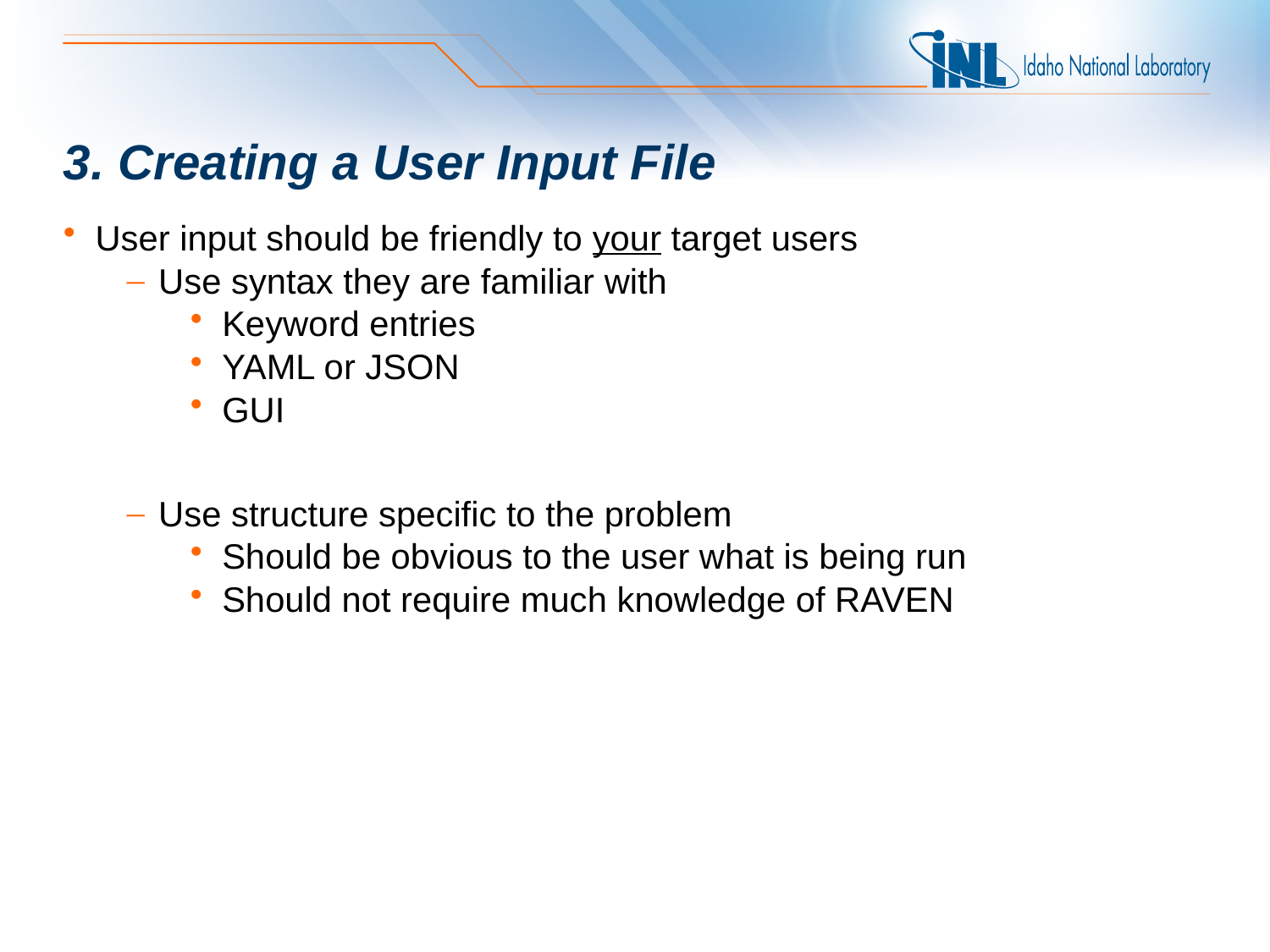

# 3. Creating a User Input File
User input should be friendly to your target users
Use syntax they are familiar with
Keyword entries
YAML or JSON
GUI

Use structure specific to the problem
Should be obvious to the user what is being run
Should not require much knowledge of RAVEN